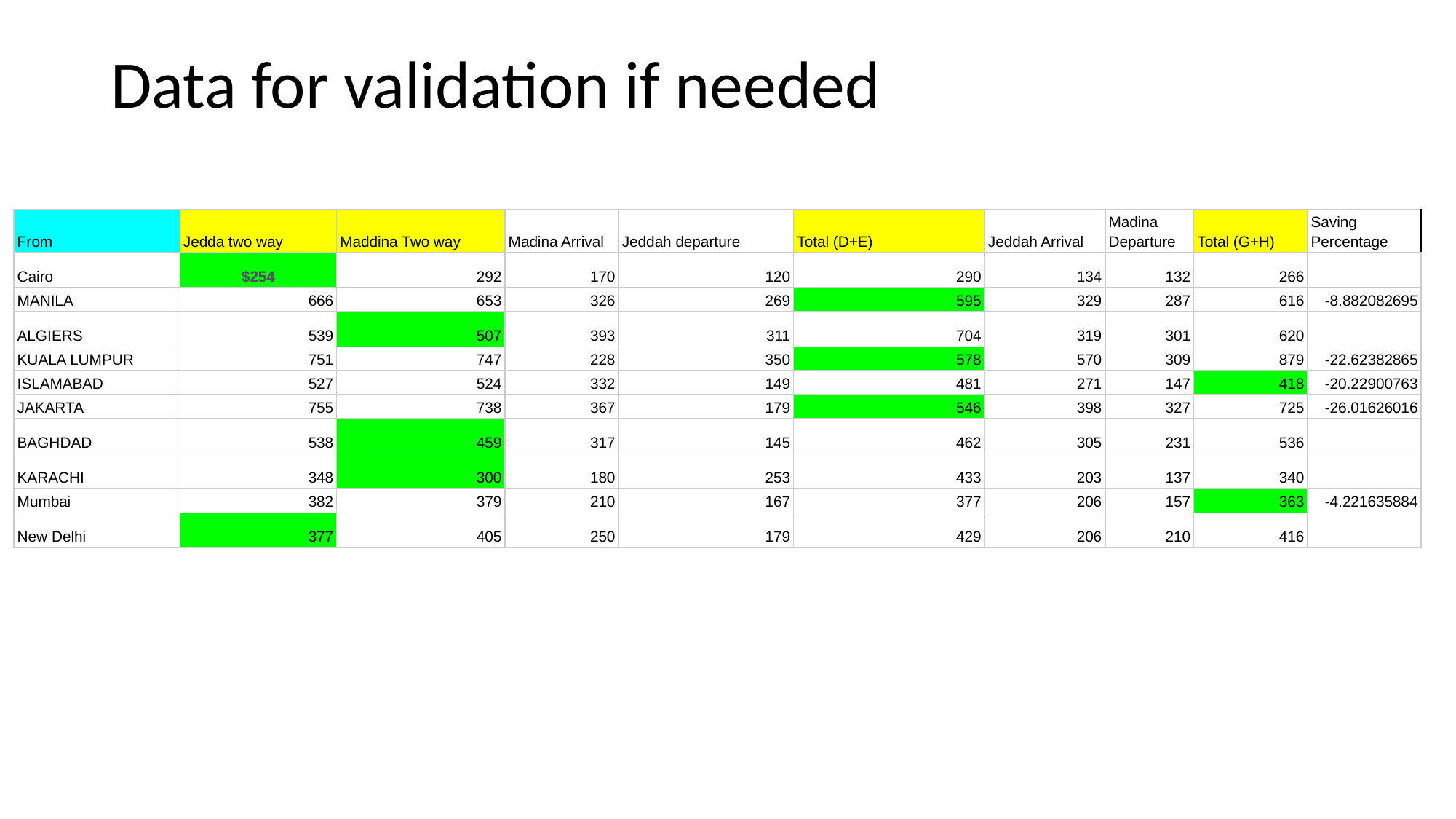

# Data for validation if needed

| From | Jedda two way | Maddina Two way | Madina Arrival | Jeddah departure | Total (D+E) | Jeddah Arrival | Madina Departure | Total (G+H) | Saving Percentage |
| --- | --- | --- | --- | --- | --- | --- | --- | --- | --- |
| Cairo | $254 | 292 | 170 | 120 | 290 | 134 | 132 | 266 |  |
| MANILA | 666 | 653 | 326 | 269 | 595 | 329 | 287 | 616 | -8.882082695 |
| ALGIERS | 539 | 507 | 393 | 311 | 704 | 319 | 301 | 620 |  |
| KUALA LUMPUR | 751 | 747 | 228 | 350 | 578 | 570 | 309 | 879 | -22.62382865 |
| ISLAMABAD | 527 | 524 | 332 | 149 | 481 | 271 | 147 | 418 | -20.22900763 |
| JAKARTA | 755 | 738 | 367 | 179 | 546 | 398 | 327 | 725 | -26.01626016 |
| BAGHDAD | 538 | 459 | 317 | 145 | 462 | 305 | 231 | 536 |  |
| KARACHI | 348 | 300 | 180 | 253 | 433 | 203 | 137 | 340 |  |
| Mumbai | 382 | 379 | 210 | 167 | 377 | 206 | 157 | 363 | -4.221635884 |
| New Delhi | 377 | 405 | 250 | 179 | 429 | 206 | 210 | 416 |  |